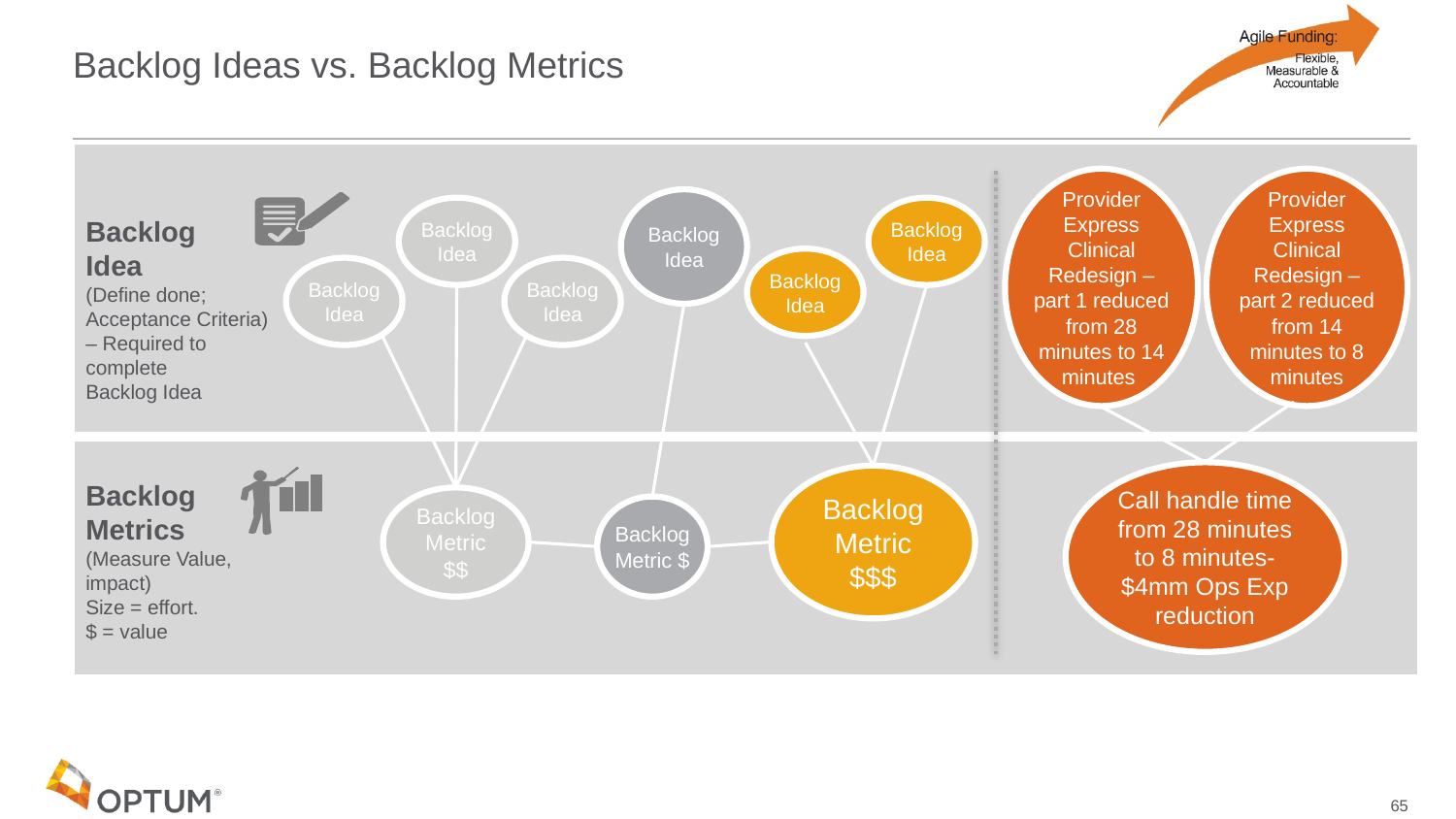

# Backlog Ideas vs. Backlog Metrics

Provider Express Clinical Redesign – part 2 reduced from 14 minutes to 8 minutes
Provider Express Clinical Redesign – part 1 reduced from 28 minutes to 14 minutes
Backlog Idea

Backlog Idea
Backlog Idea
Backlog
Idea
(Define done; Acceptance Criteria) – Required to complete
Backlog Idea
Backlog Idea
Backlog Idea
Backlog Idea

Call handle time from 28 minutes to 8 minutes- $4mm Ops Exp reduction
Backlog Metric
$$$

Backlog Metrics
(Measure Value, impact)
Size = effort.
$ = value
Backlog Metric
$$
Backlog Metric $
65